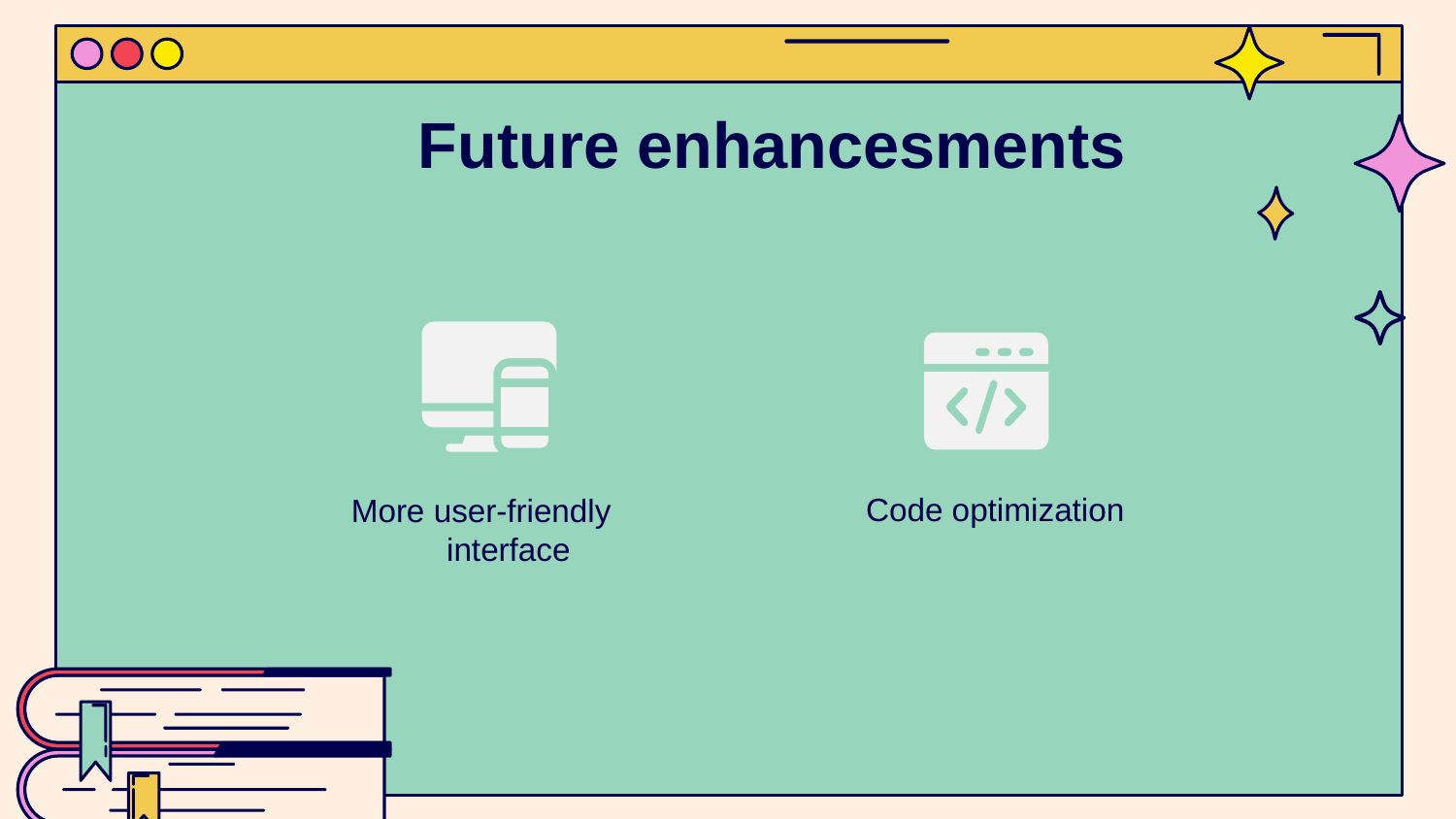

# Future enhancesments

Code optimization
More user-friendly interface